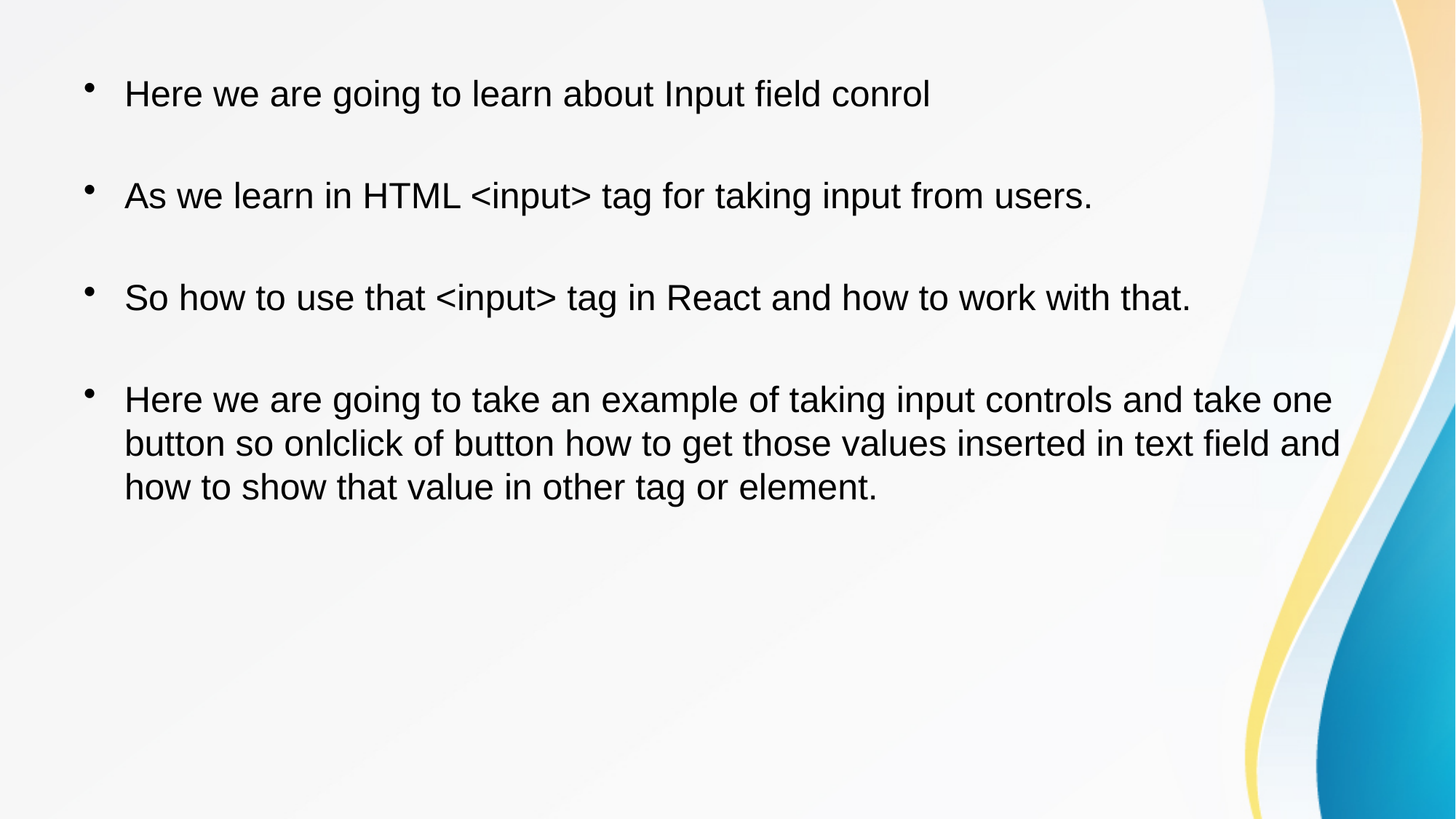

Here we are going to learn about Input field conrol

As we learn in HTML <input> tag for taking input from users.

So how to use that <input> tag in React and how to work with that.

Here we are going to take an example of taking input controls and take one button so onlclick of button how to get those values inserted in text field and how to show that value in other tag or element.